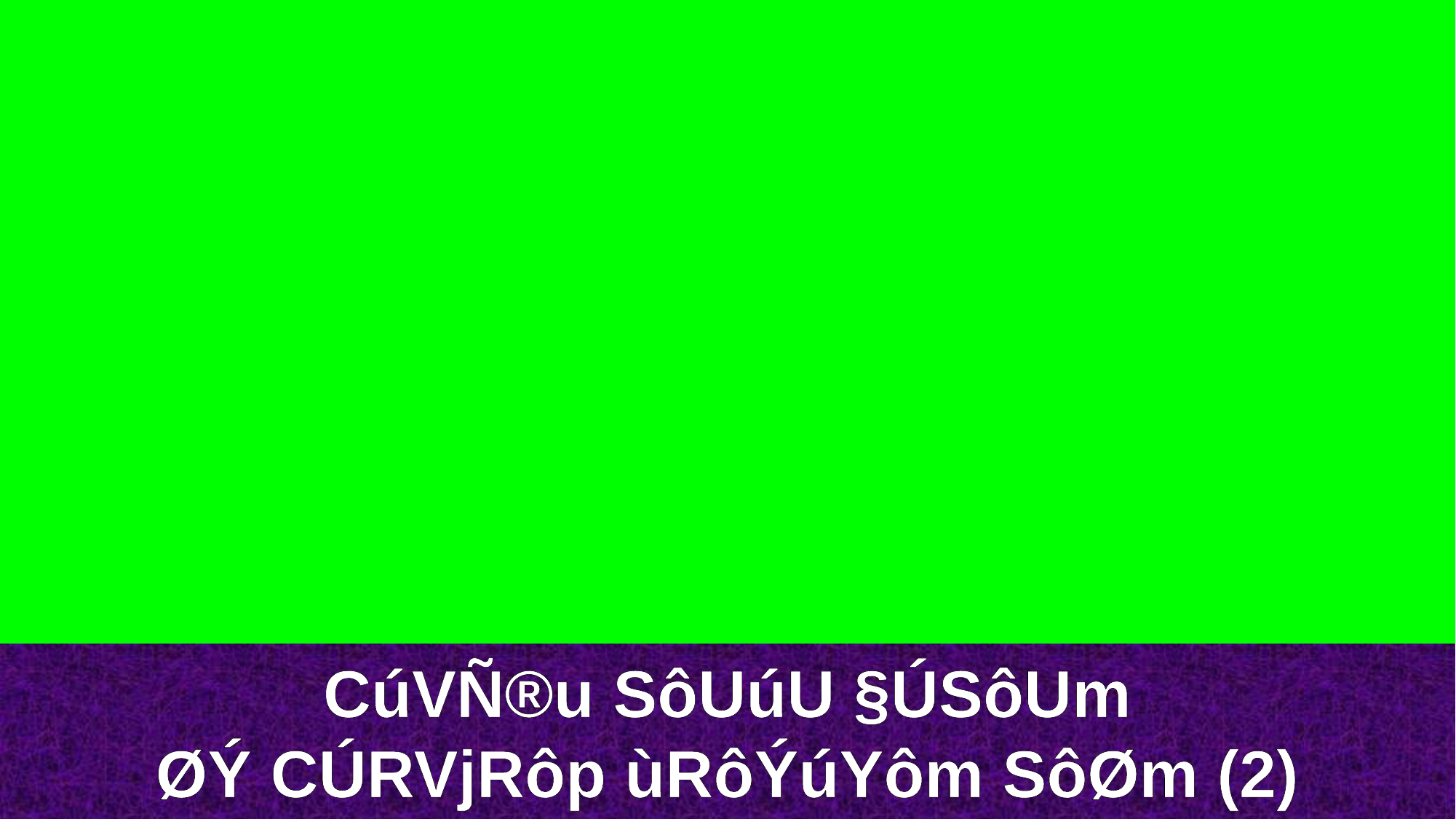

CúVÑ®u SôUúU §ÚSôUm
ØÝ CÚRVjRôp ùRôÝúYôm SôØm (2)